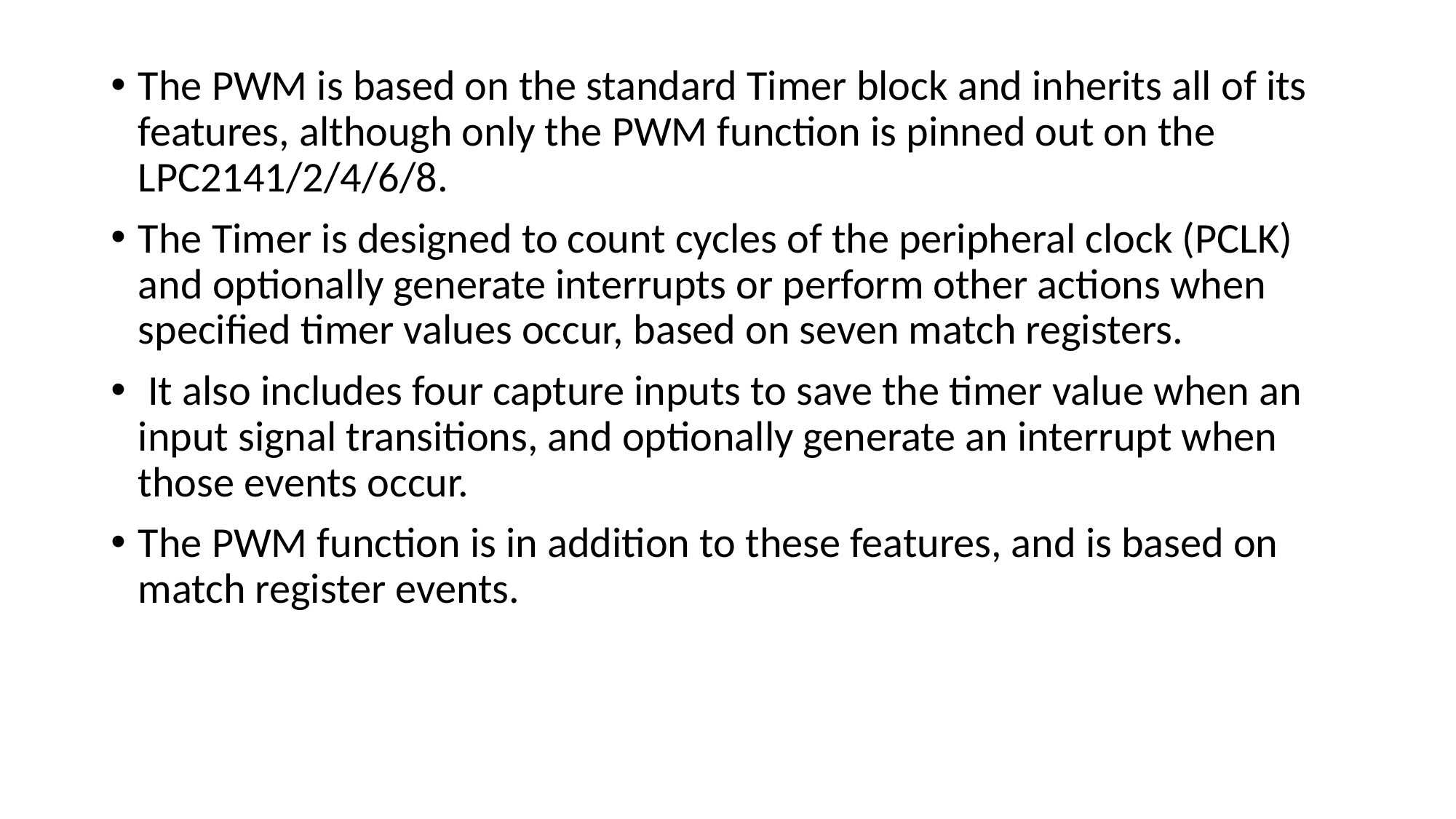

The PWM is based on the standard Timer block and inherits all of its features, although only the PWM function is pinned out on the LPC2141/2/4/6/8.
The Timer is designed to count cycles of the peripheral clock (PCLK) and optionally generate interrupts or perform other actions when specified timer values occur, based on seven match registers.
 It also includes four capture inputs to save the timer value when an input signal transitions, and optionally generate an interrupt when those events occur.
The PWM function is in addition to these features, and is based on match register events.